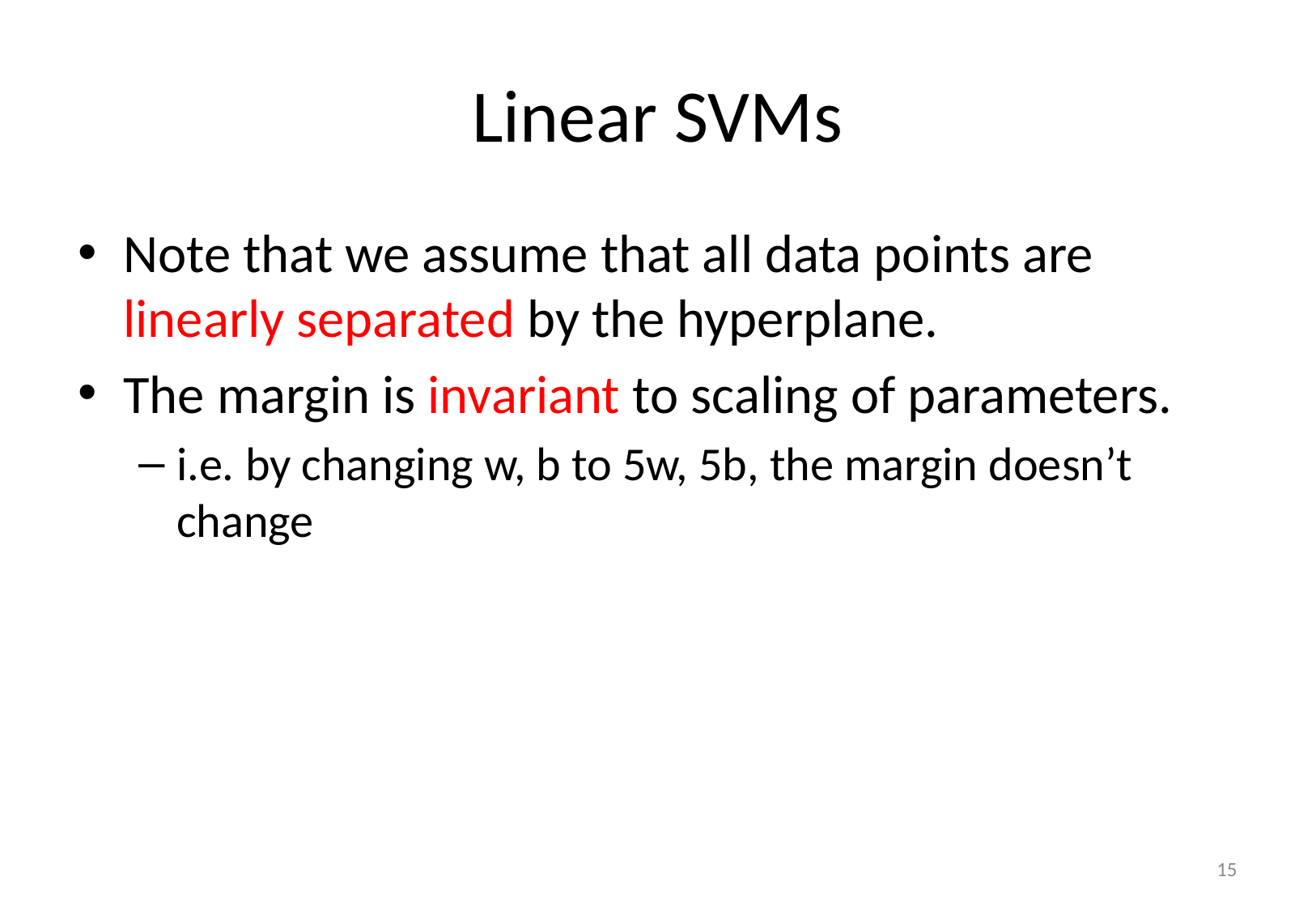

# Linear SVMs
Note that we assume that all data points are linearly separated by the hyperplane.
The margin is invariant to scaling of parameters.
i.e. by changing w, b to 5w, 5b, the margin doesn’t change
15